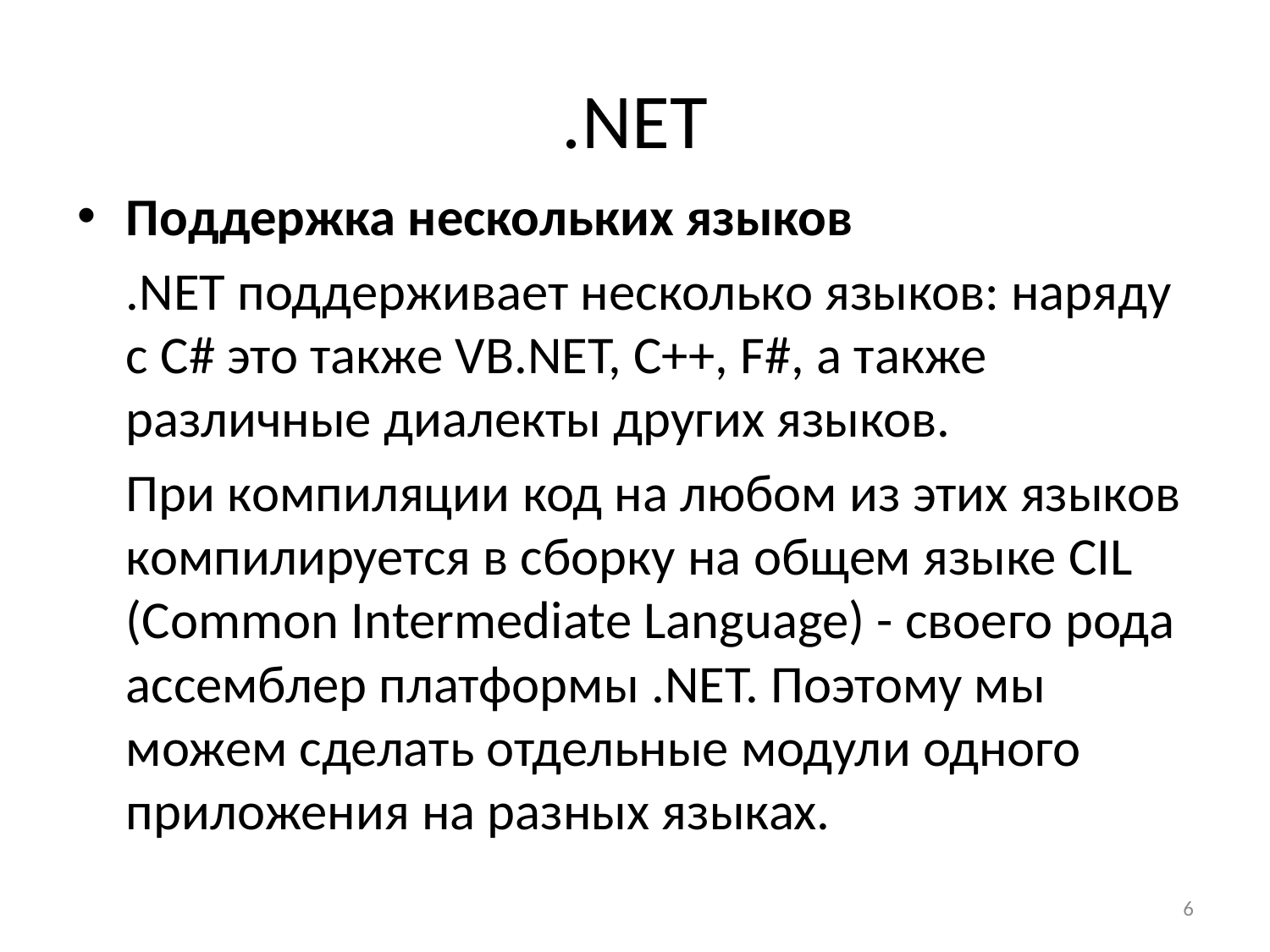

# .NET
Поддержка нескольких языков
	.NET поддерживает несколько языков: наряду с C# это также VB.NET, C++, F#, а также различные диалекты других языков.
    При компиляции код на любом из этих языков компилируется в сборку на общем языке CIL (Common Intermediate Language) - своего рода ассемблер платформы .NET. Поэтому мы можем сделать отдельные модули одного приложения на разных языках.
6